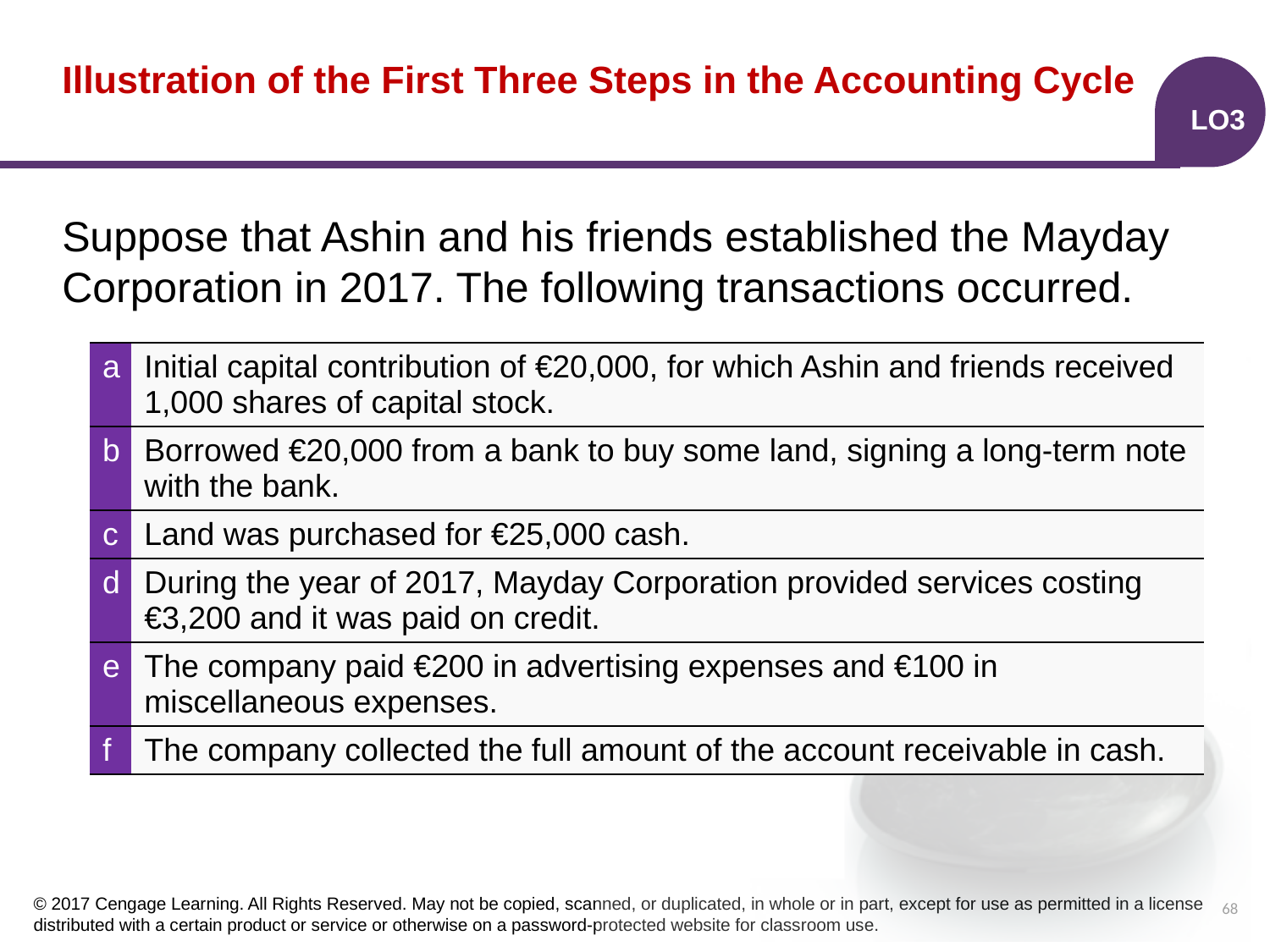

# Illustration of the First Three Steps in the Accounting Cycle
LO3
Suppose that Ashin and his friends established the Mayday Corporation in 2017. The following transactions occurred.
| a | Initial capital contribution of €20,000, for which Ashin and friends received 1,000 shares of capital stock. |
| --- | --- |
| b | Borrowed €20,000 from a bank to buy some land, signing a long-term note with the bank. |
| c | Land was purchased for €25,000 cash. |
| d | During the year of 2017, Mayday Corporation provided services costing €3,200 and it was paid on credit. |
| e | The company paid €200 in advertising expenses and €100 in miscellaneous expenses. |
| f | The company collected the full amount of the account receivable in cash. |
68